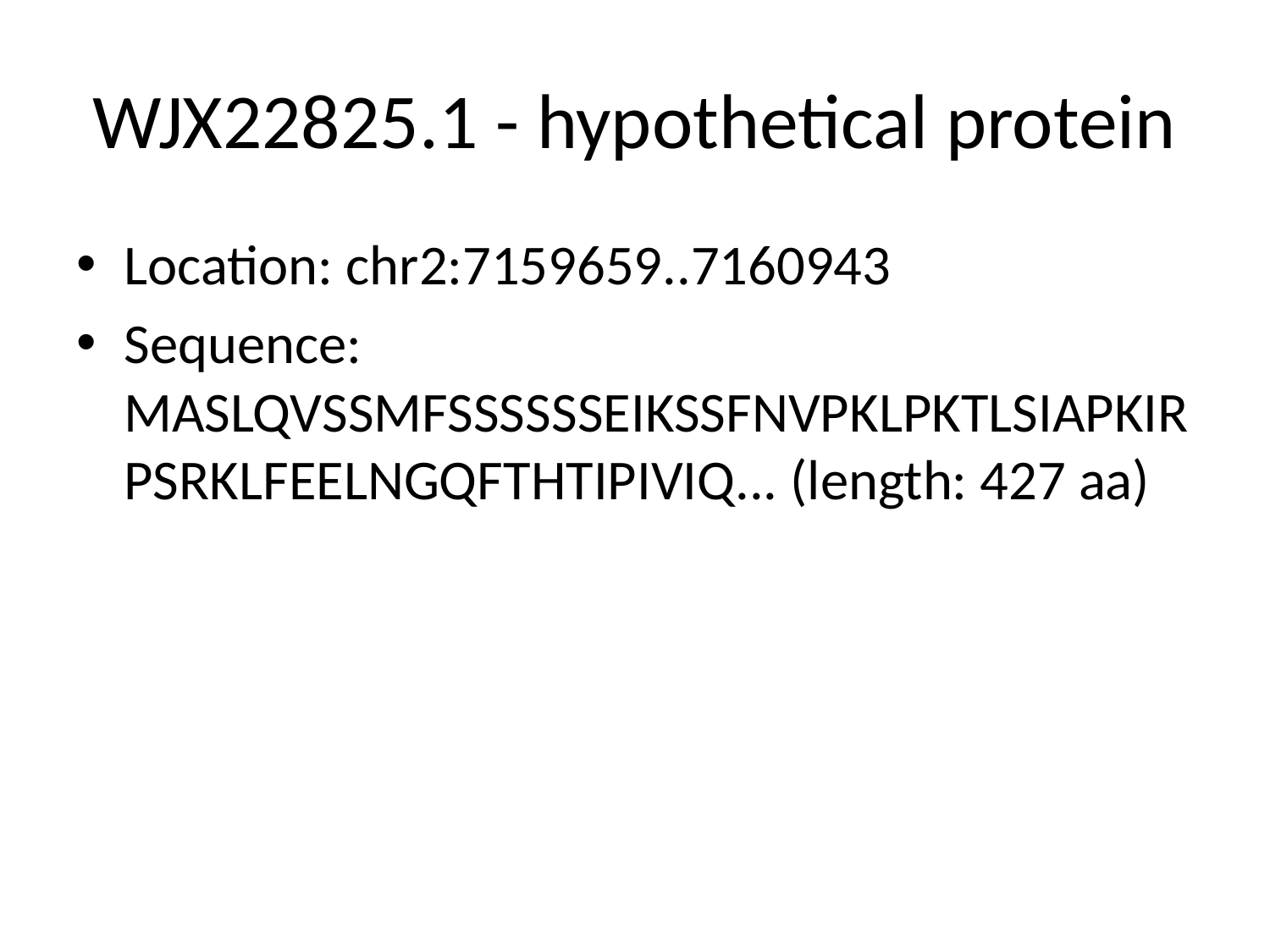

# WJX22825.1 - hypothetical protein
Location: chr2:7159659..7160943
Sequence: MASLQVSSMFSSSSSSEIKSSFNVPKLPKTLSIAPKIRPSRKLFEELNGQFTHTIPIVIQ... (length: 427 aa)